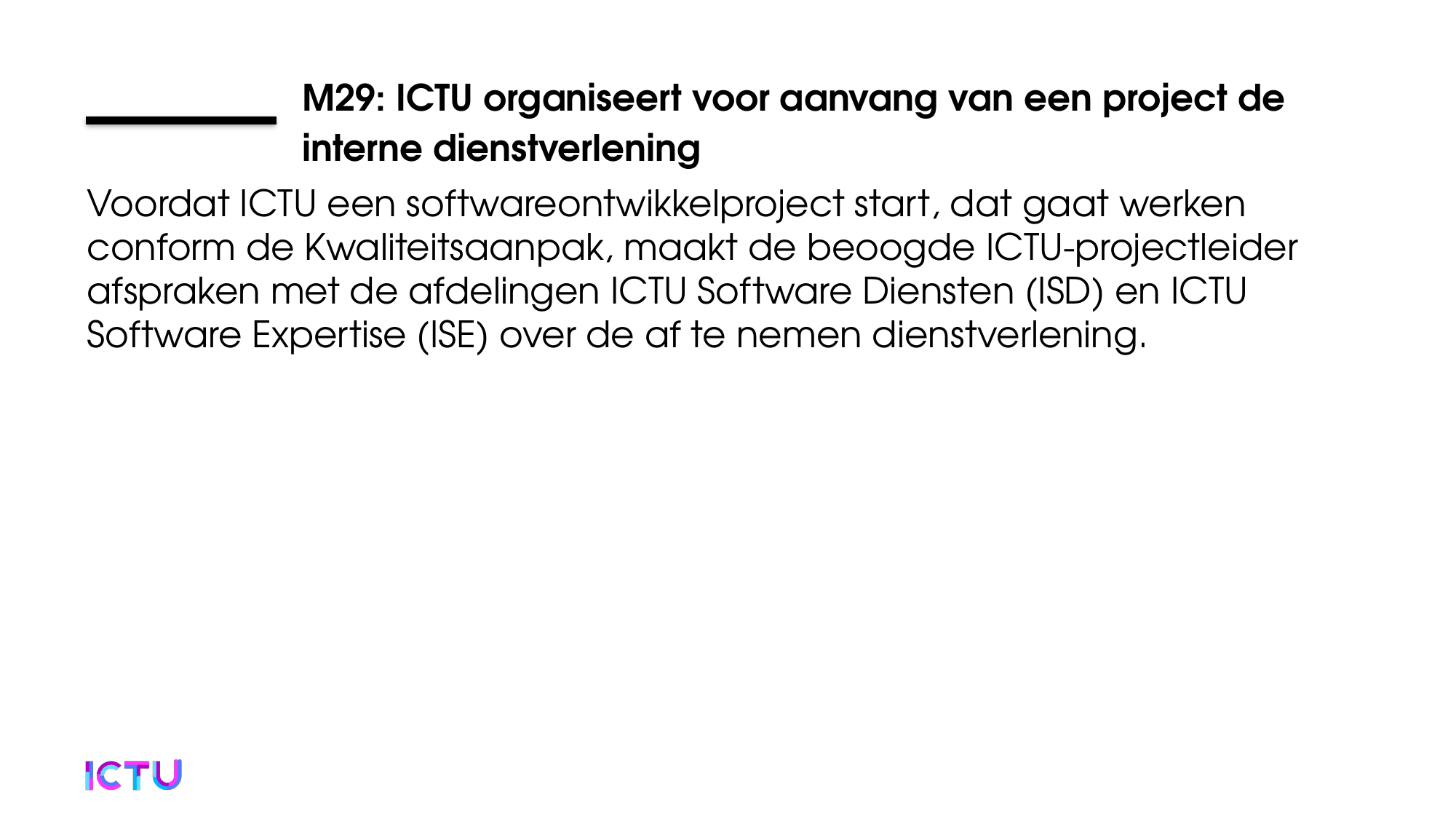

# M29: ICTU organiseert voor aanvang van een project de interne dienstverlening
Voordat ICTU een softwareontwikkelproject start, dat gaat werken conform de Kwaliteitsaanpak, maakt de beoogde ICTU-projectleider afspraken met de afdelingen ICTU Software Diensten (ISD) en ICTU Software Expertise (ISE) over de af te nemen dienstverlening.